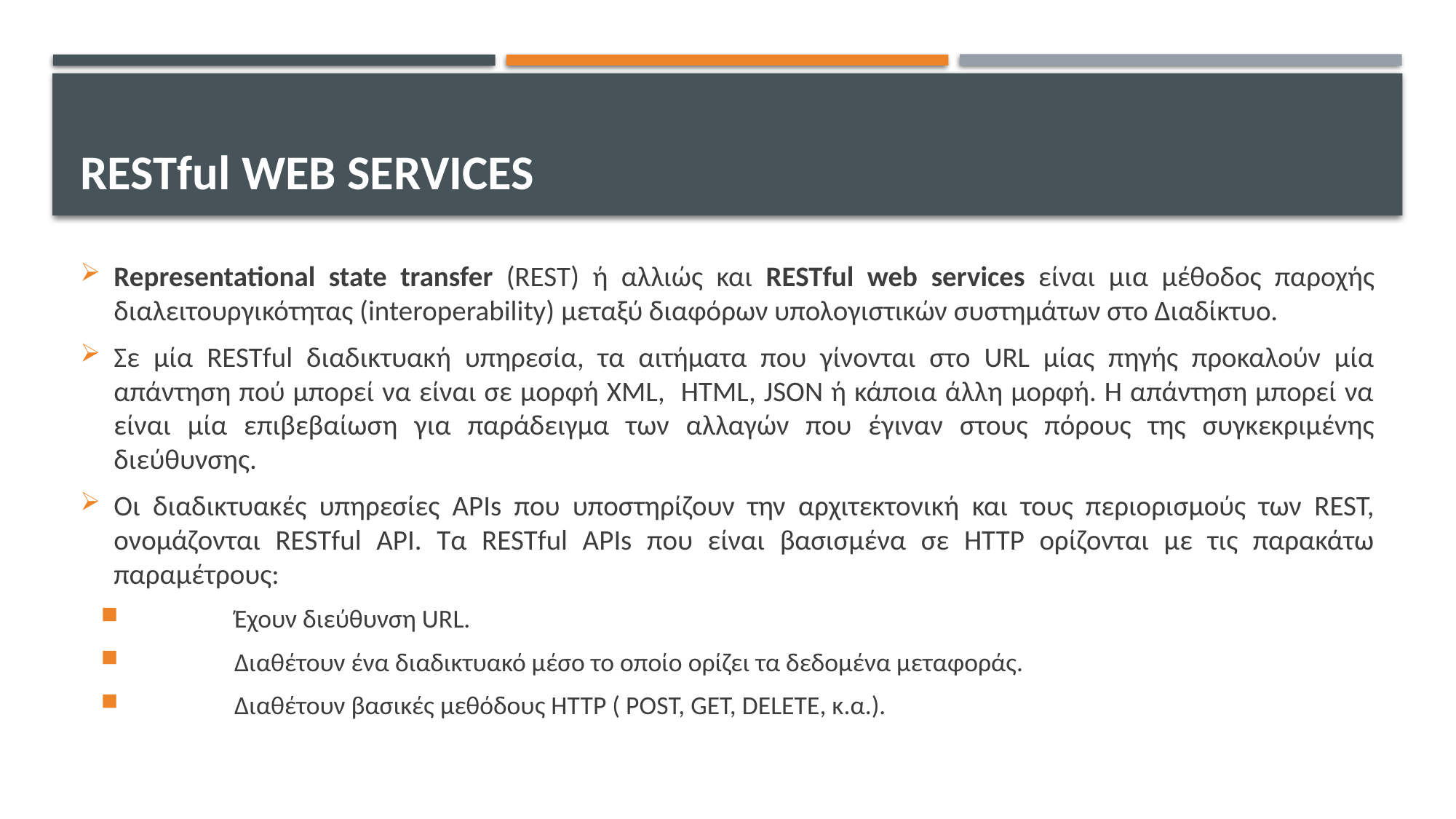

# RESTful Web Services
Representational state transfer (REST) ή αλλιώς και RESTful web services είναι μια μέθοδος παροχής διαλειτουργικότητας (interoperability) μεταξύ διαφόρων υπολογιστικών συστημάτων στο Διαδίκτυο.
Σε μία RESTful διαδικτυακή υπηρεσία, τα αιτήματα που γίνονται στο URL μίας πηγής προκαλούν μία απάντηση πού μπορεί να είναι σε μορφή XML,  HTML, JSON ή κάποια άλλη μορφή. Η απάντηση μπορεί να είναι μία επιβεβαίωση για παράδειγμα των αλλαγών που έγιναν στους πόρους της συγκεκριμένης διεύθυνσης.
Οι διαδικτυακές υπηρεσίες APIs που υποστηρίζουν την αρχιτεκτονική και τους περιορισμούς των REST, ονομάζονται RESTful API. Τα RESTful APIs που είναι βασισμένα σε HTTP ορίζονται με τις παρακάτω παραμέτρους:
	Έχουν διεύθυνση URL.
	Διαθέτουν ένα διαδικτυακό μέσο το οποίο ορίζει τα δεδομένα μεταφοράς.
	Διαθέτουν βασικές μεθόδους HTTP ( POST, GET, DELETE, κ.α.).